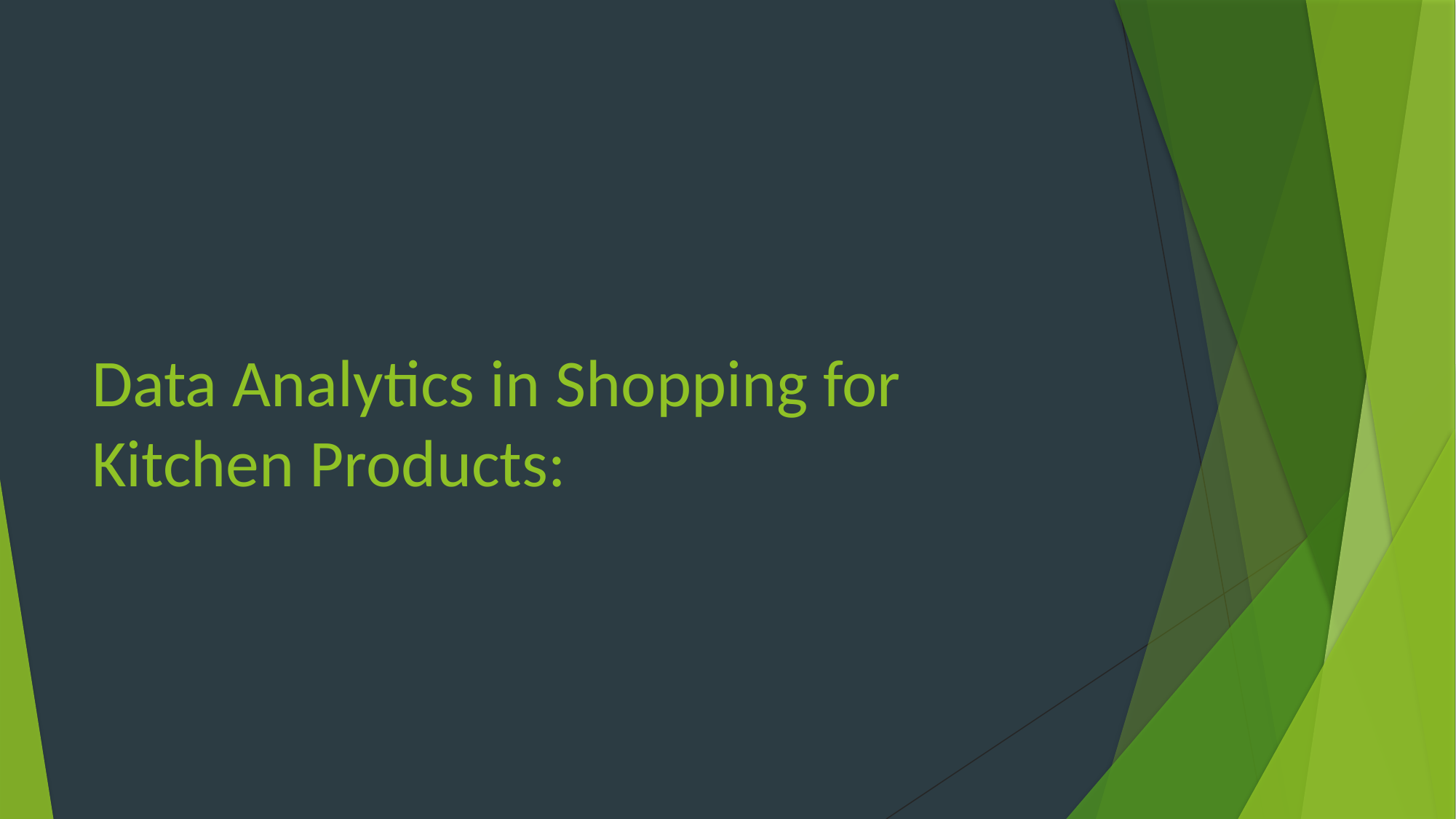

# Data Analytics in Shopping for Kitchen Products: